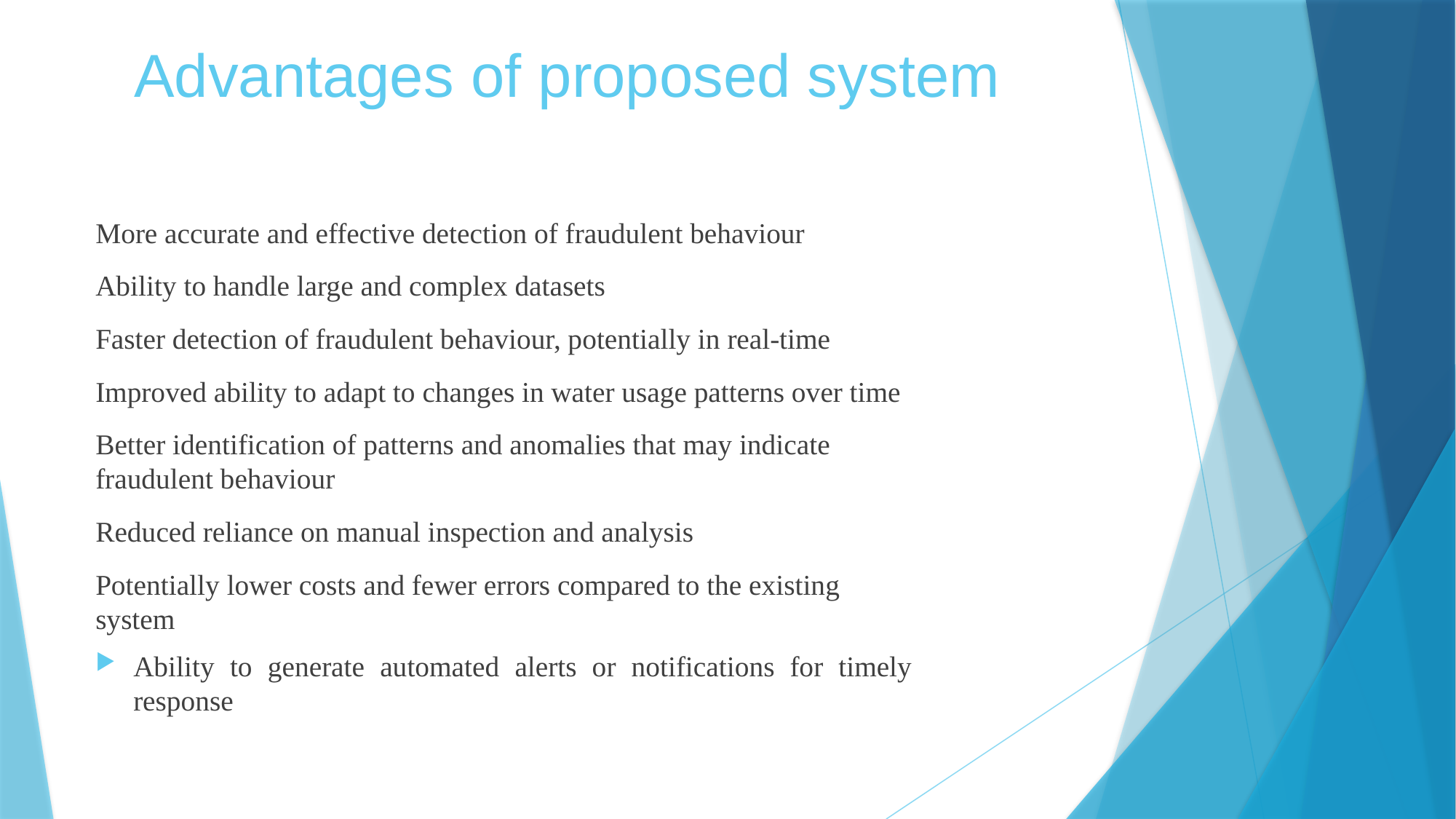

# Advantages of proposed system
More accurate and effective detection of fraudulent behaviour
Ability to handle large and complex datasets
Faster detection of fraudulent behaviour, potentially in real-time
Improved ability to adapt to changes in water usage patterns over time
Better identification of patterns and anomalies that may indicate fraudulent behaviour
Reduced reliance on manual inspection and analysis
Potentially lower costs and fewer errors compared to the existing system
Ability to generate automated alerts or notifications for timely response